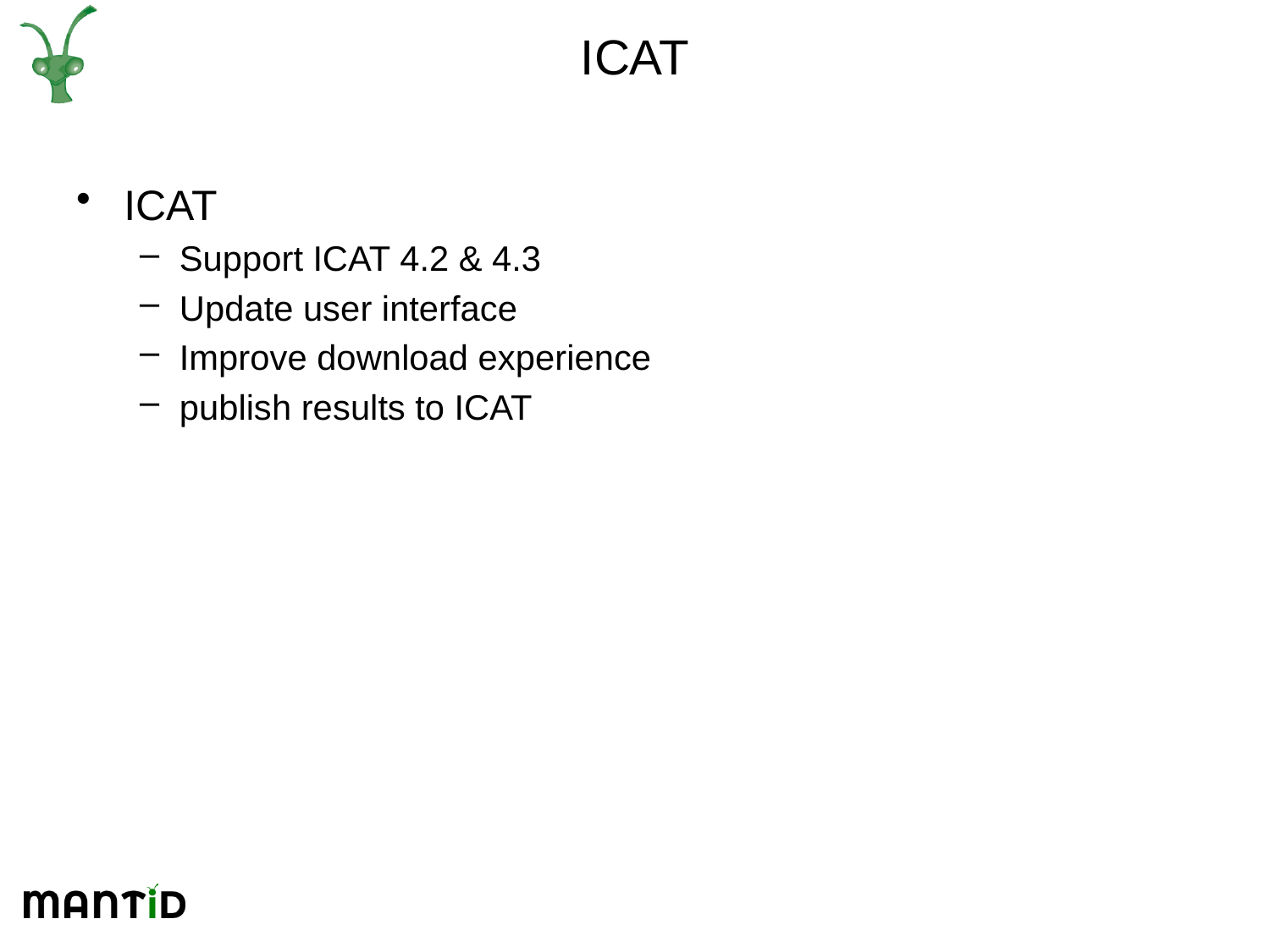

# ICAT
ICAT
Support ICAT 4.2 & 4.3
Update user interface
Improve download experience
publish results to ICAT